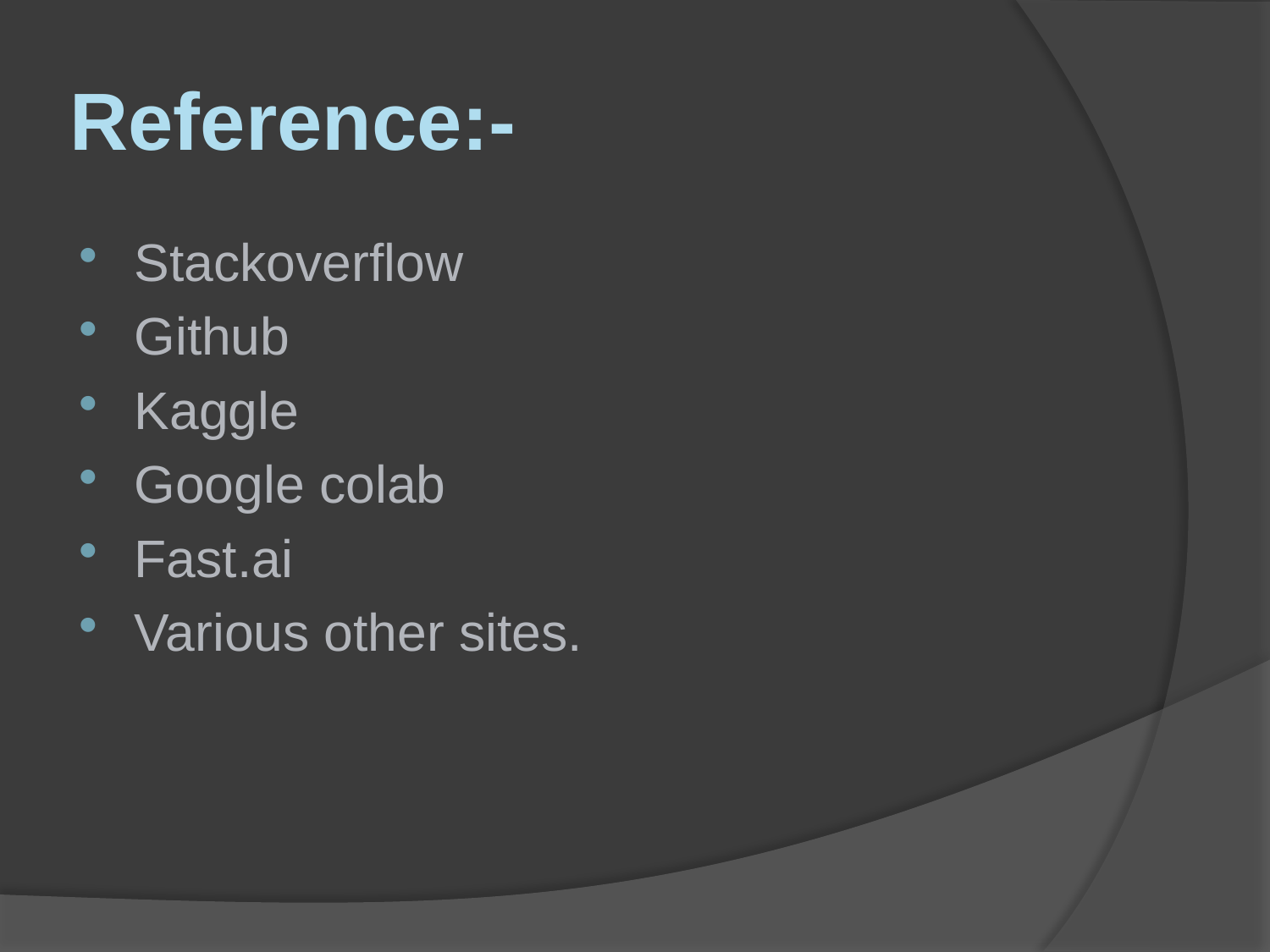

# Reference:-
Stackoverflow
Github
Kaggle
Google colab
Fast.ai
Various other sites.